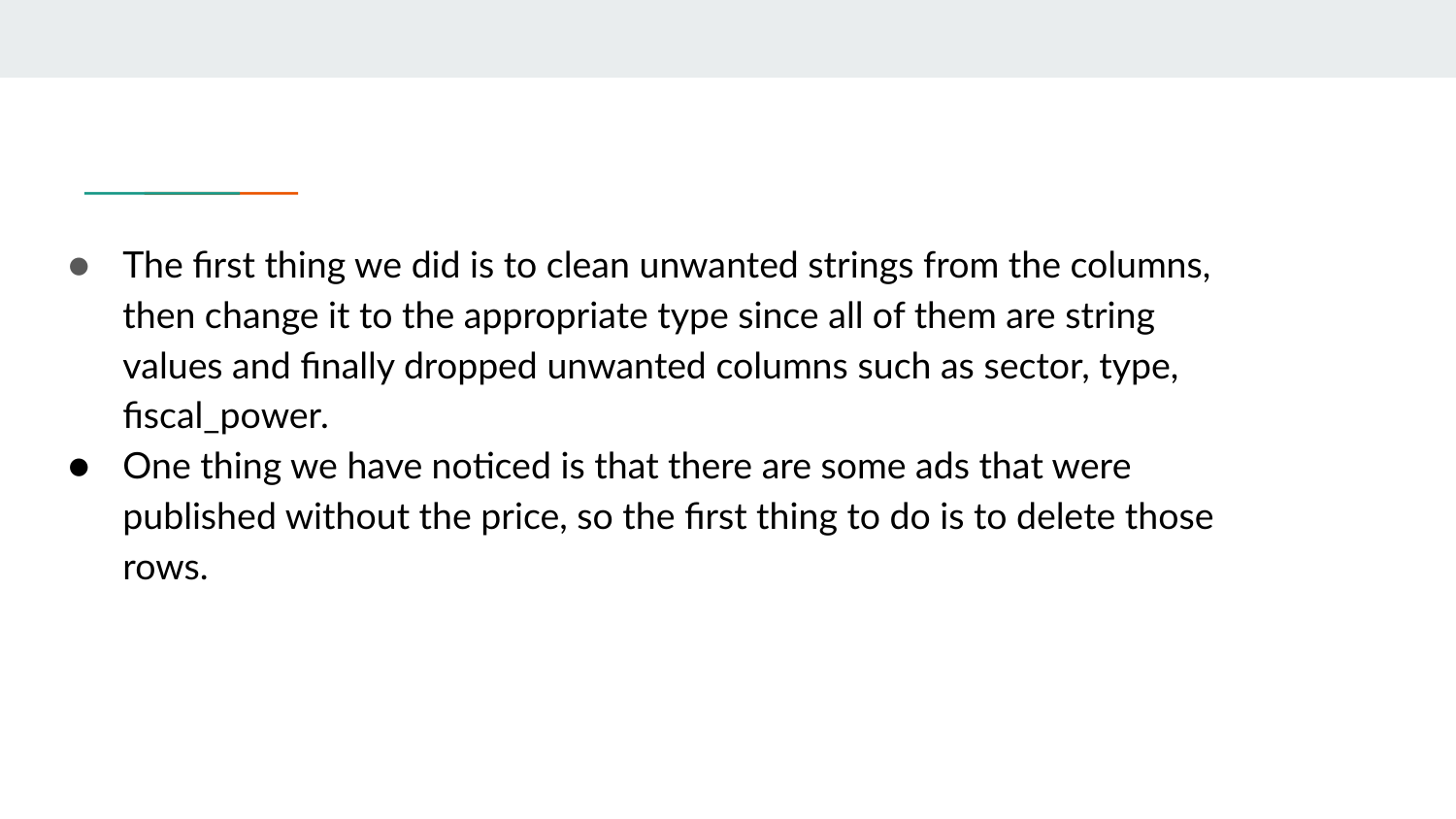

The first thing we did is to clean unwanted strings from the columns, then change it to the appropriate type since all of them are string values and finally dropped unwanted columns such as sector, type, fiscal_power.
One thing we have noticed is that there are some ads that were published without the price, so the first thing to do is to delete those rows.